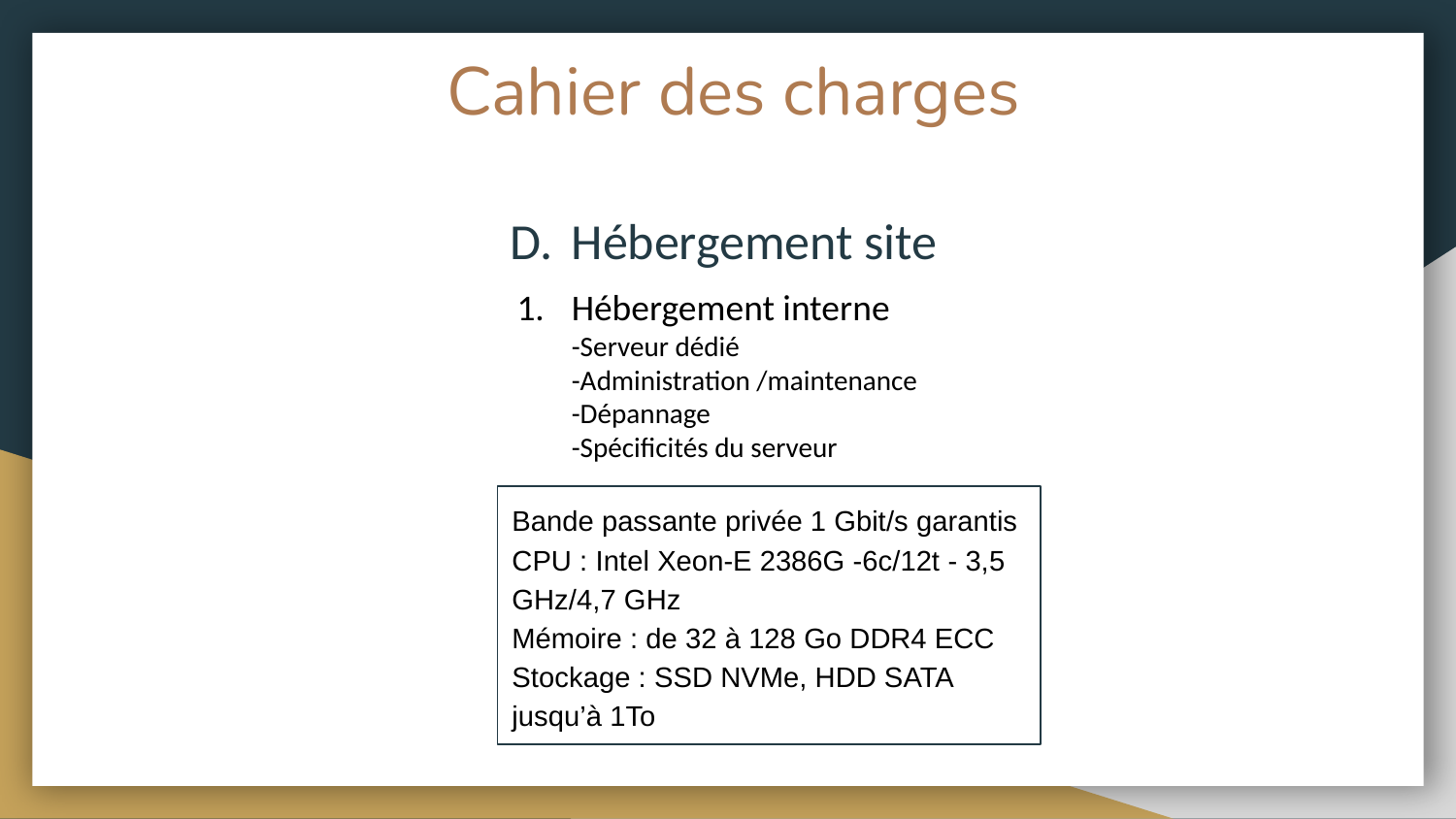

# Cahier des charges

Hébergement site
Hébergement interne
-Serveur dédié
-Administration /maintenance
-Dépannage
-Spécificités du serveur
Bande passante privée 1 Gbit/s garantis
CPU : Intel Xeon-E 2386G -6c/12t - 3,5 GHz/4,7 GHz
Mémoire : de 32 à 128 Go DDR4 ECC
Stockage : SSD NVMe, HDD SATA jusqu’à 1To